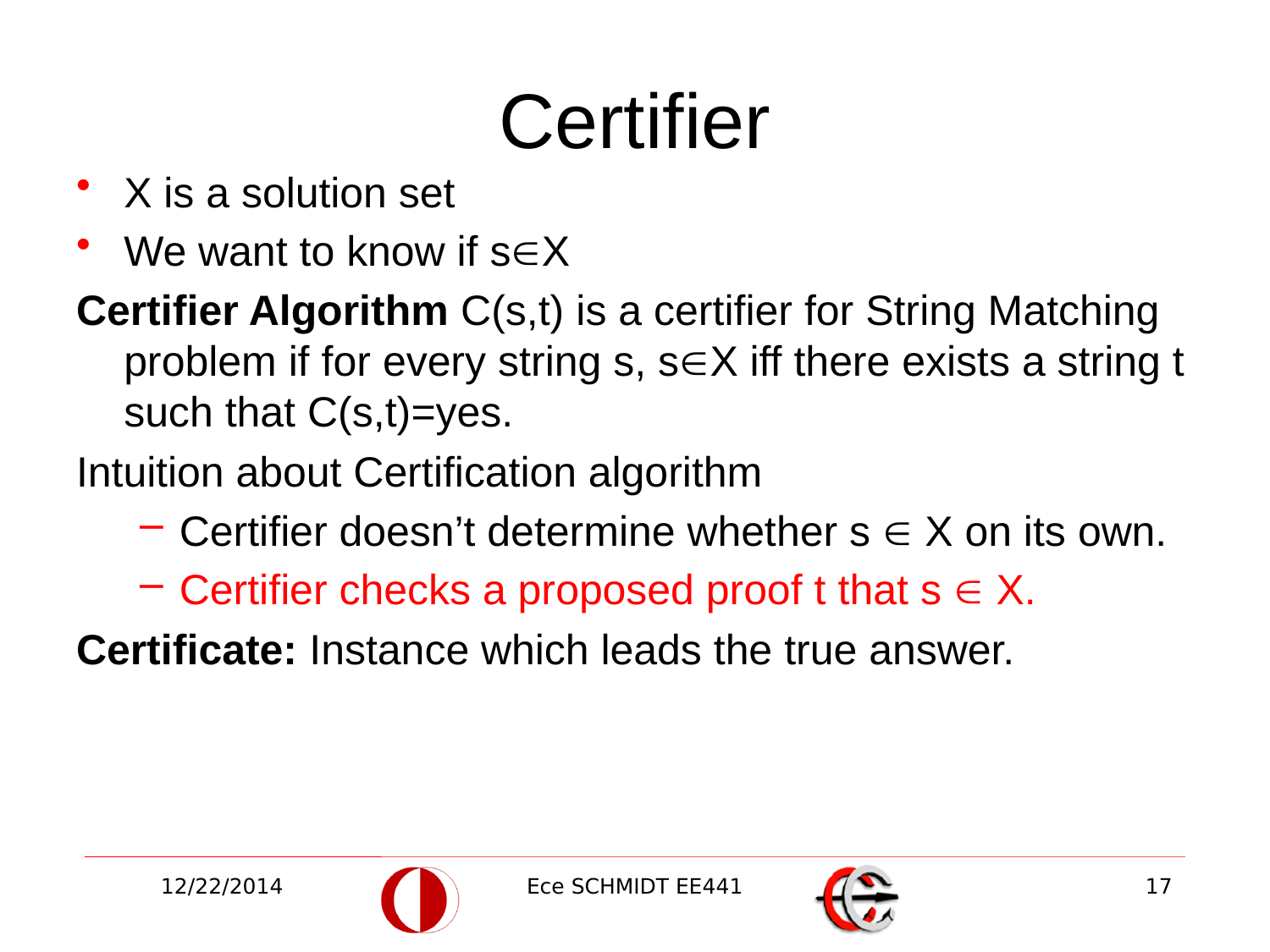

# Certifier
X is a solution set
We want to know if s∈X
Certifier Algorithm C(s,t) is a certifier for String Matching problem if for every string s, s∈X iff there exists a string t such that C(s,t)=yes.
Intuition about Certification algorithm
Certifier doesn’t determine whether s ∈ X on its own.
Certifier checks a proposed proof t that s ∈ X.
Certificate: Instance which leads the true answer.

12/22/2014
Ece SCHMIDT EE441
17